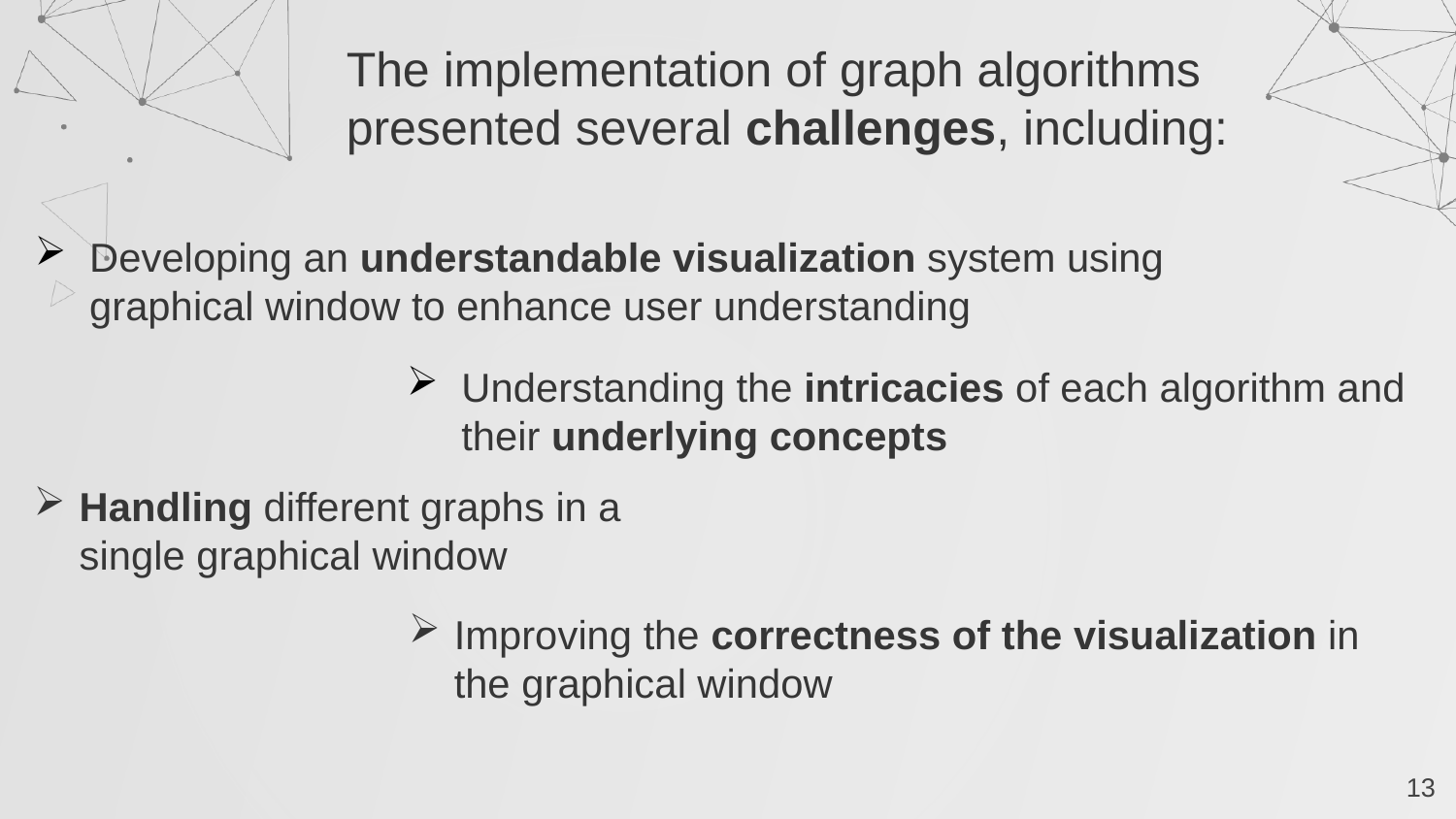

The implementation of graph algorithms presented several challenges, including:
Developing an understandable visualization system using graphical window to enhance user understanding
Understanding the intricacies of each algorithm and their underlying concepts
Handling different graphs in a single graphical window
Improving the correctness of the visualization in the graphical window
13